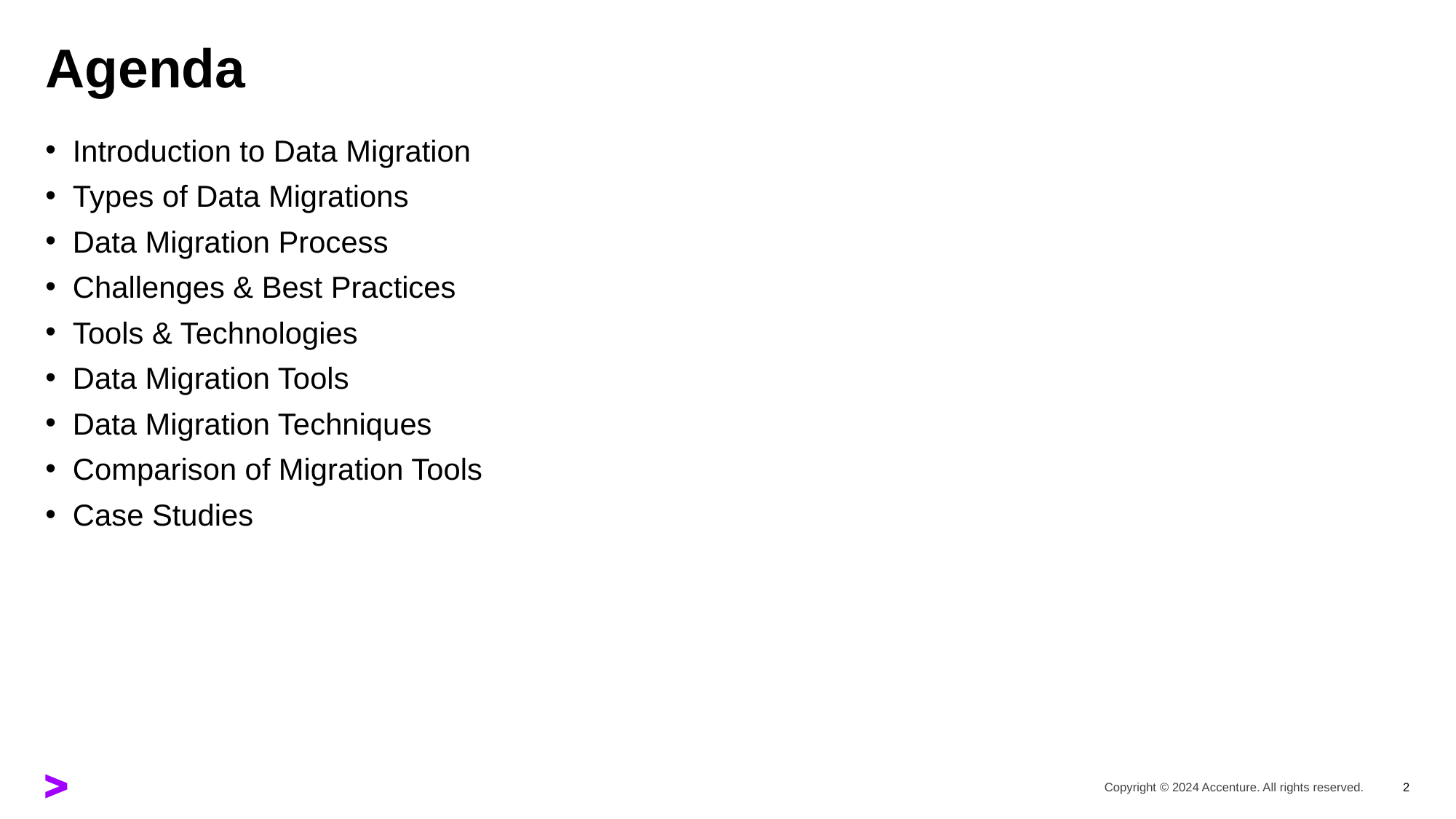

# Agenda
Introduction to Data Migration
Types of Data Migrations
Data Migration Process
Challenges & Best Practices
Tools & Technologies
Data Migration Tools
Data Migration Techniques
Comparison of Migration Tools
Case Studies

2